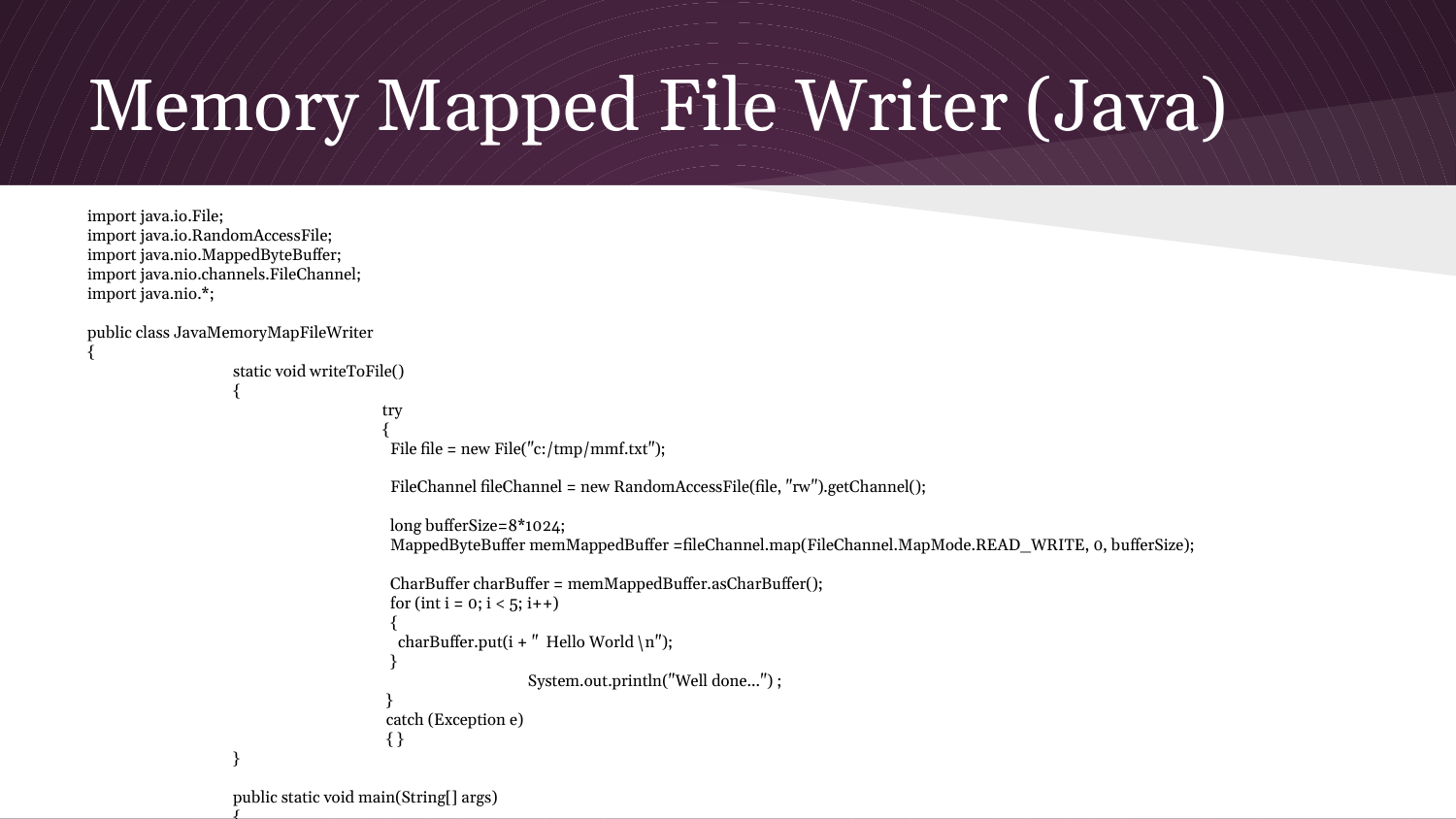

# Memory Mapped File Writer (Java)
import java.io.File;
import java.io.RandomAccessFile;
import java.nio.MappedByteBuffer;
import java.nio.channels.FileChannel;
import java.nio.*;

public class JavaMemoryMapFileWriter
{
	static void writeToFile()
	{
		 try
		 {
		   File file = new File("c:/tmp/mmf.txt");

		   FileChannel fileChannel = new RandomAccessFile(file, "rw").getChannel();

		   long bufferSize=8*1024;
		   MappedByteBuffer memMappedBuffer =fileChannel.map(FileChannel.MapMode.READ_WRITE, 0, bufferSize);

		   CharBuffer charBuffer = memMappedBuffer.asCharBuffer();
		   for (int i = 0; i < 5; i++)
		   {
		     charBuffer.put(i + "  Hello World \n");
		   }
			 System.out.println("Well done...") ;
		  }
		  catch (Exception e)
		  { }
	}

	public static void main(String[] args)
	{
		  writeToFile();
	}
}